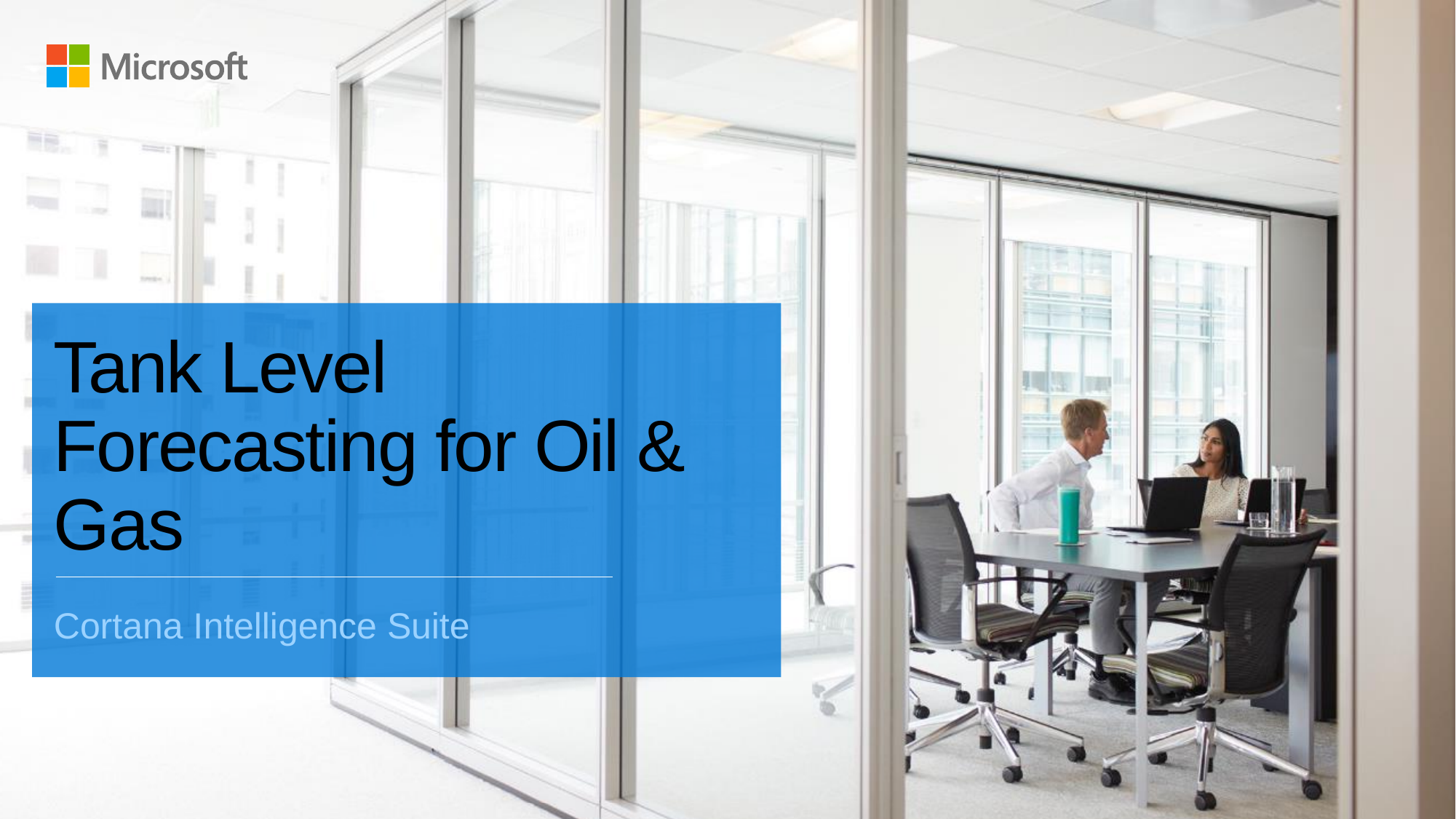

# Tank Level Forecasting for Oil & Gas